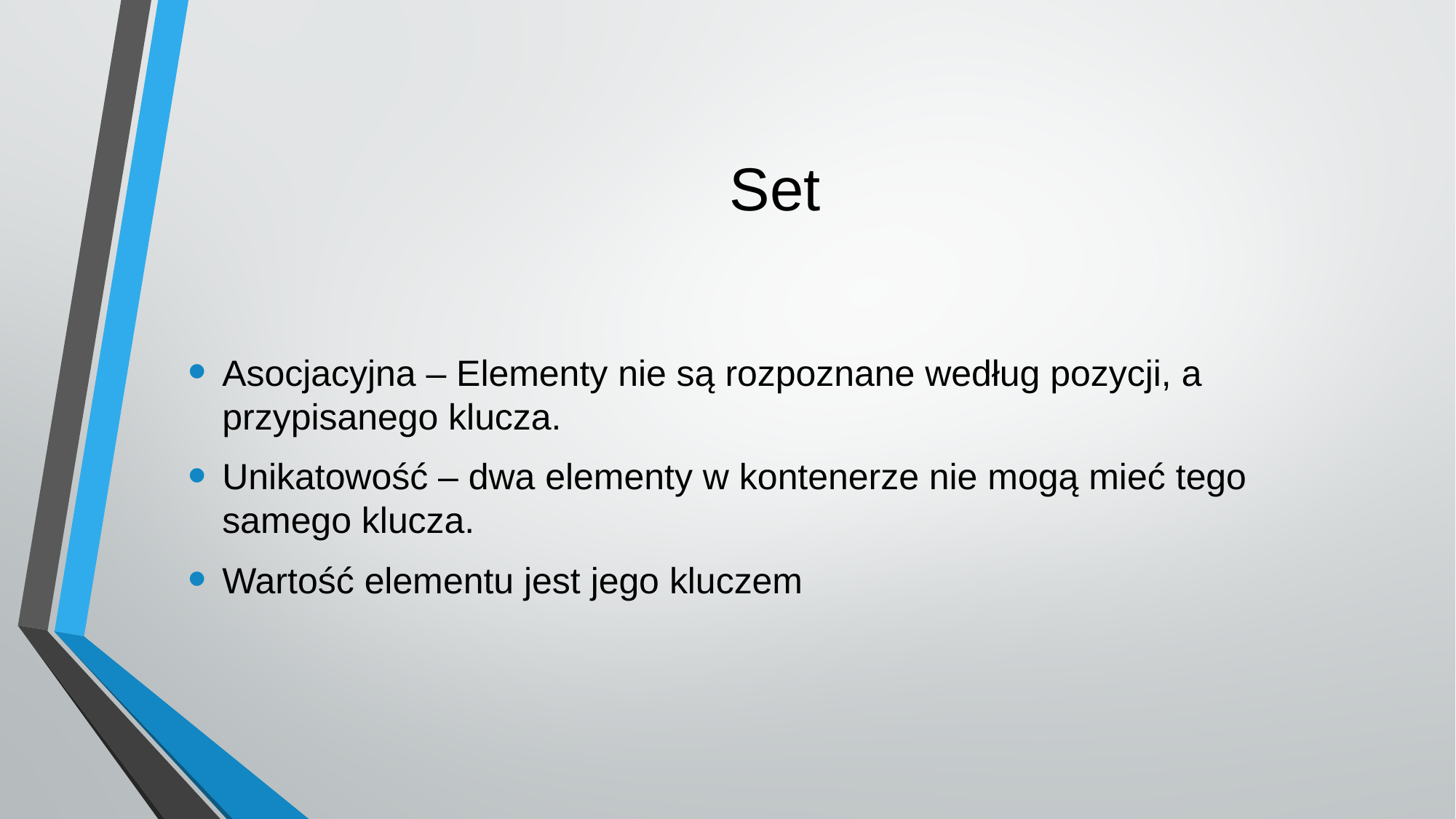

# Set
Asocjacyjna – Elementy nie są rozpoznane według pozycji, a przypisanego klucza.
Unikatowość – dwa elementy w kontenerze nie mogą mieć tego samego klucza.
Wartość elementu jest jego kluczem